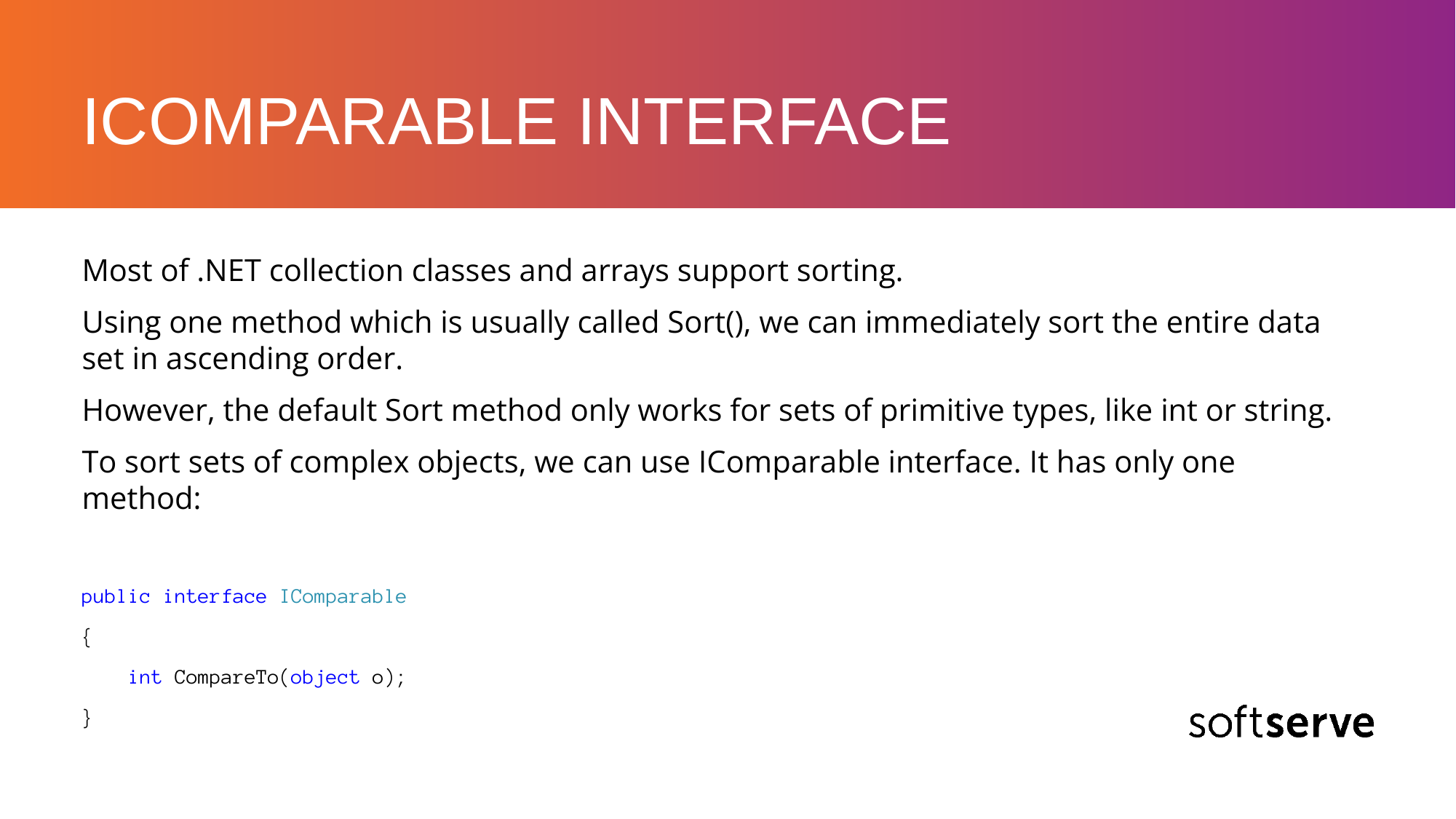

# ICOMPARABLE INTERFACE
Most of .NET collection classes and arrays support sorting.
Using one method which is usually called Sort(), we can immediately sort the entire data set in ascending order.
However, the default Sort method only works for sets of primitive types, like int or string.
To sort sets of complex objects, we can use IComparable interface. It has only one method:

public interface IComparable
{
    int CompareTo(object o);
}